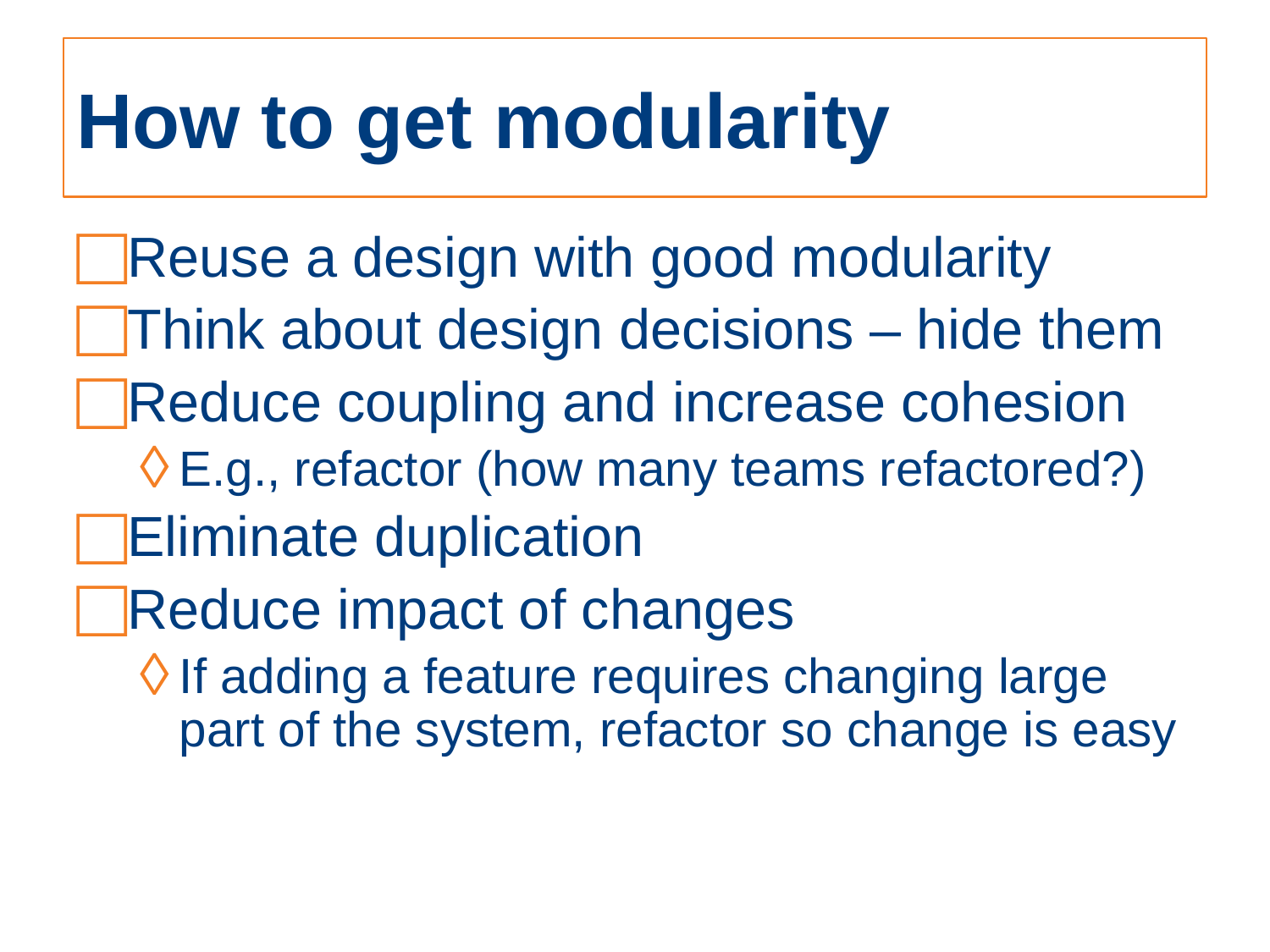

# How to get modularity
Reuse a design with good modularity
Think about design decisions – hide them
Reduce coupling and increase cohesion
E.g., refactor (how many teams refactored?)
Eliminate duplication
Reduce impact of changes
If adding a feature requires changing large part of the system, refactor so change is easy